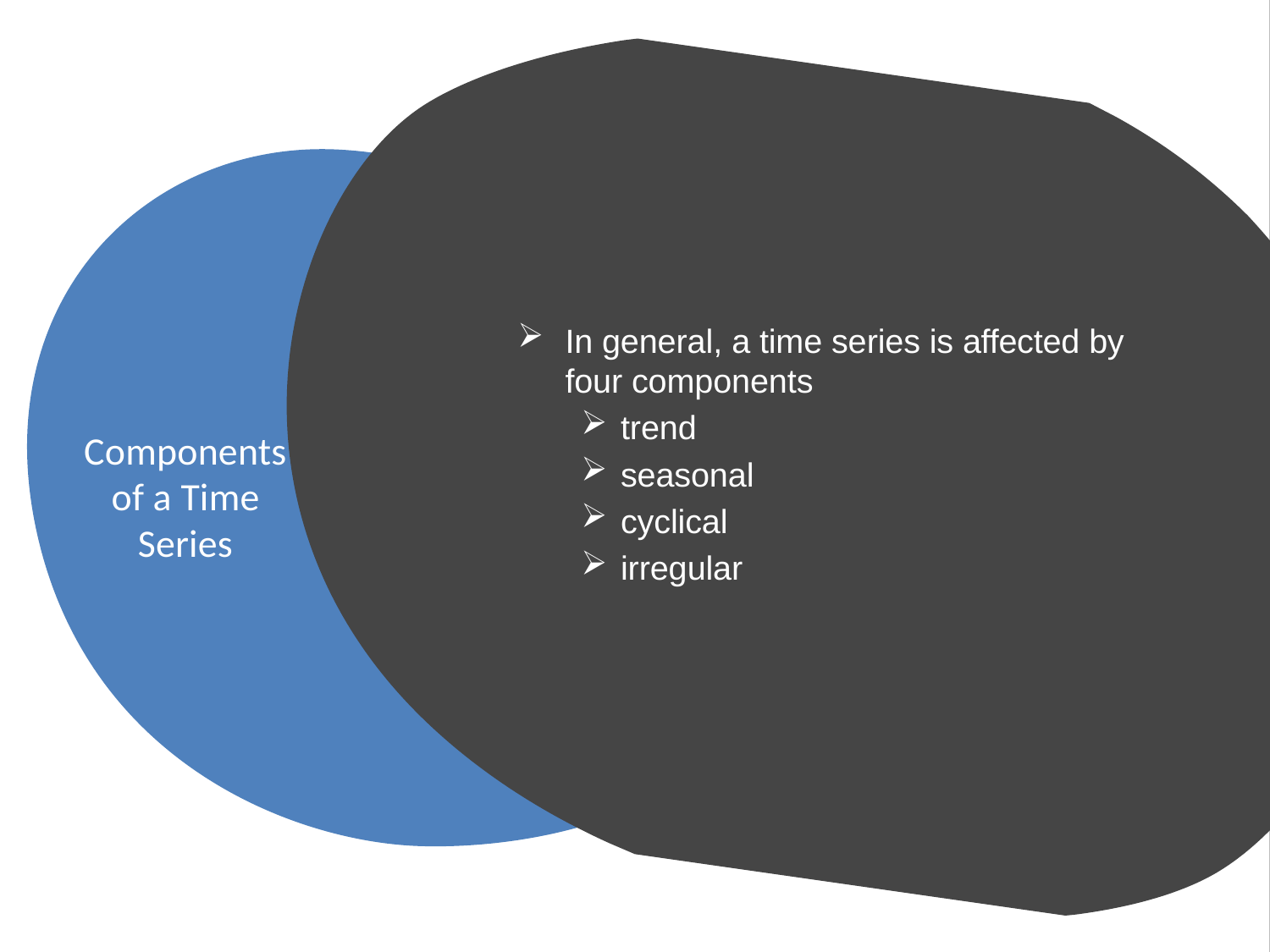

In general, a time series is affected by four components
trend
seasonal
cyclical
irregular

# Components of a Time Series